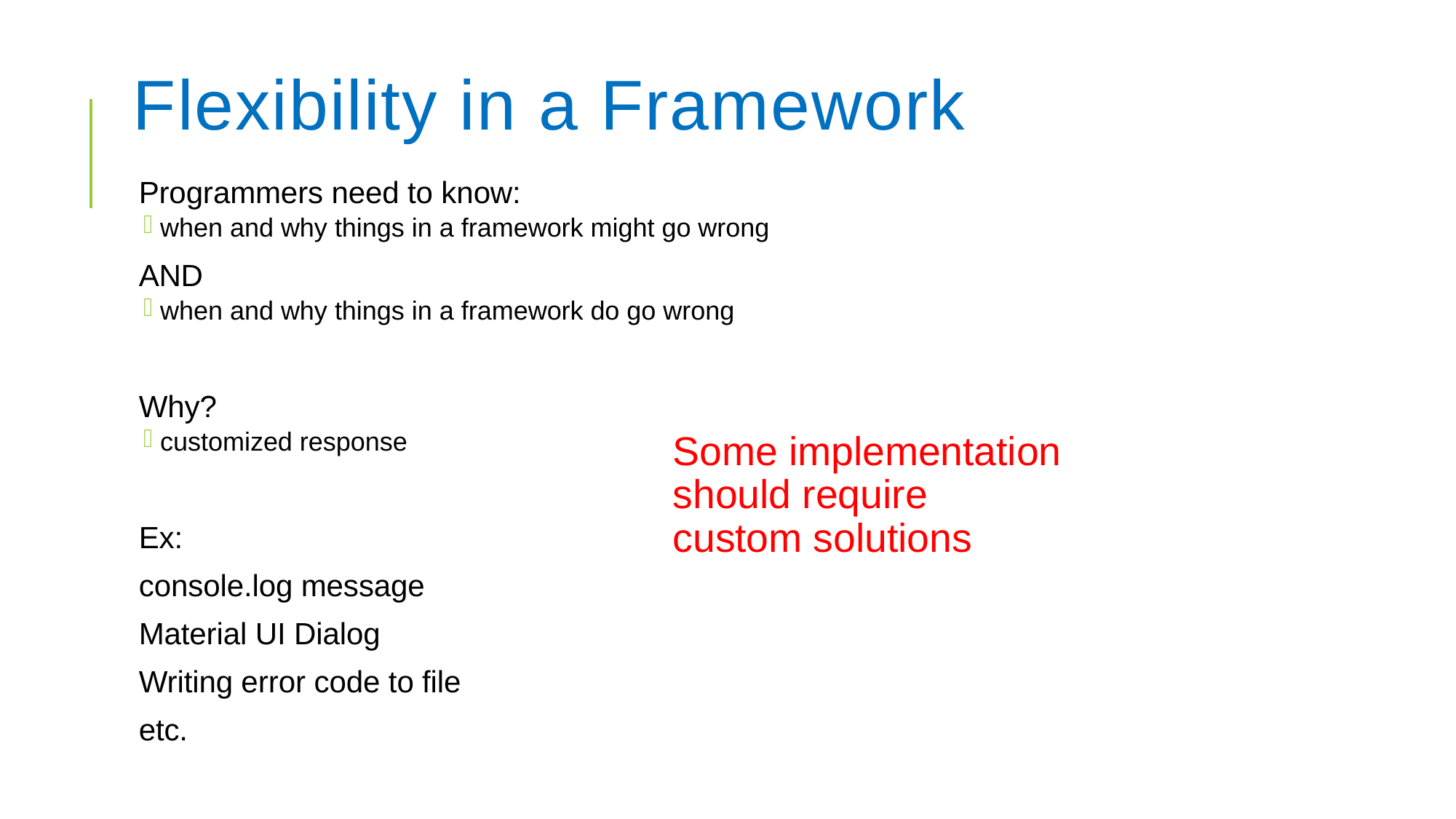

# Flexibility in a Framework
Programmers need to know:
when and why things in a framework might go wrong
AND
when and why things in a framework do go wrong

Why?
customized response

Ex:
console.log message
Material UI Dialog
Writing error code to file
etc.

Some implementation should require custom solutions